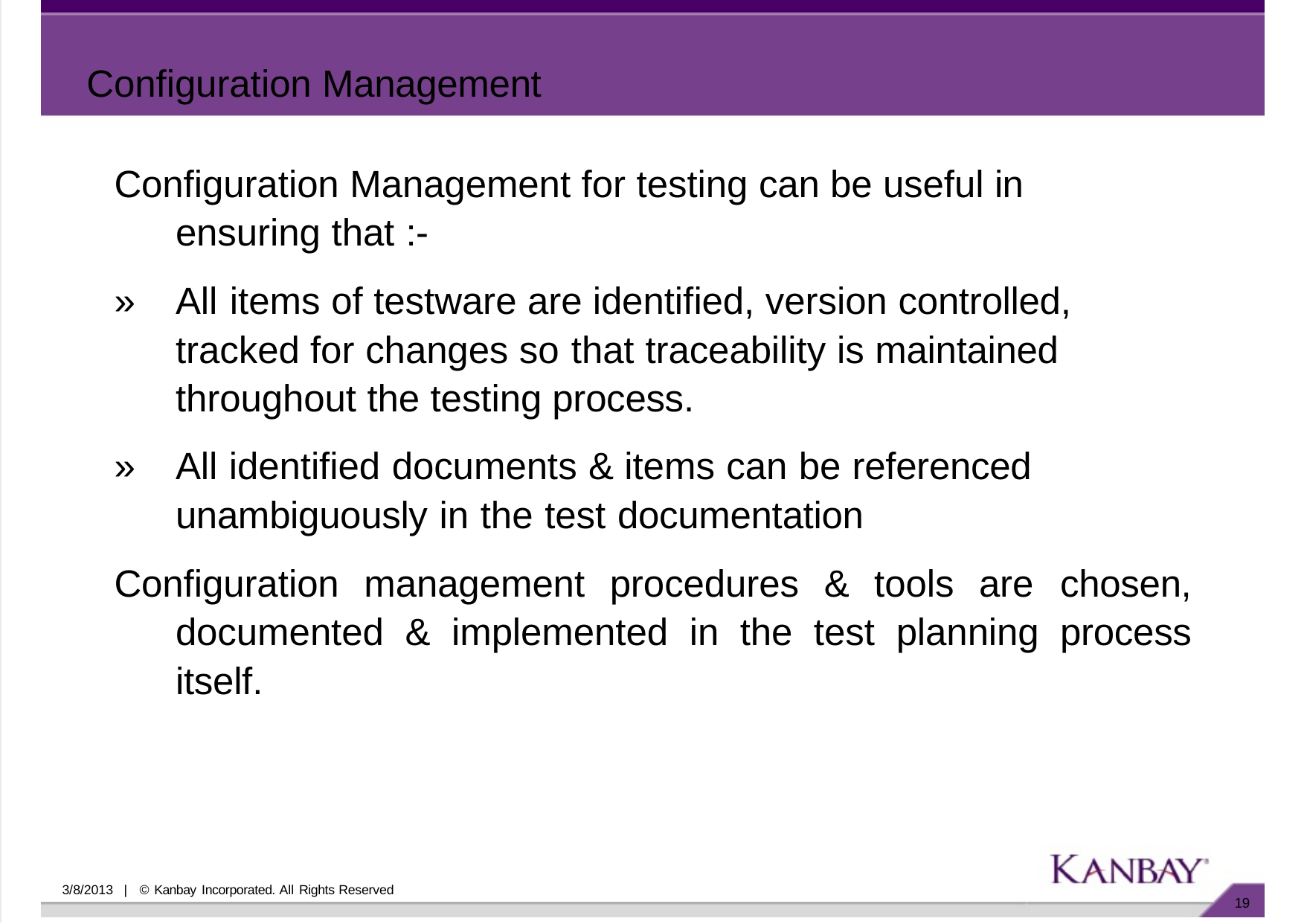

Configuration Management

Configuration Management for testing can be useful in ensuring that :-
»	All items of testware are identified, version controlled, tracked for changes so that traceability is maintained throughout the testing process.
»	All identified documents & items can be referenced unambiguously in the test documentation
Configuration management procedures & tools are chosen, documented & implemented in the test planning process itself.
3/8/2013 |  © Kanbay Incorporated. All Rights Reserved
19